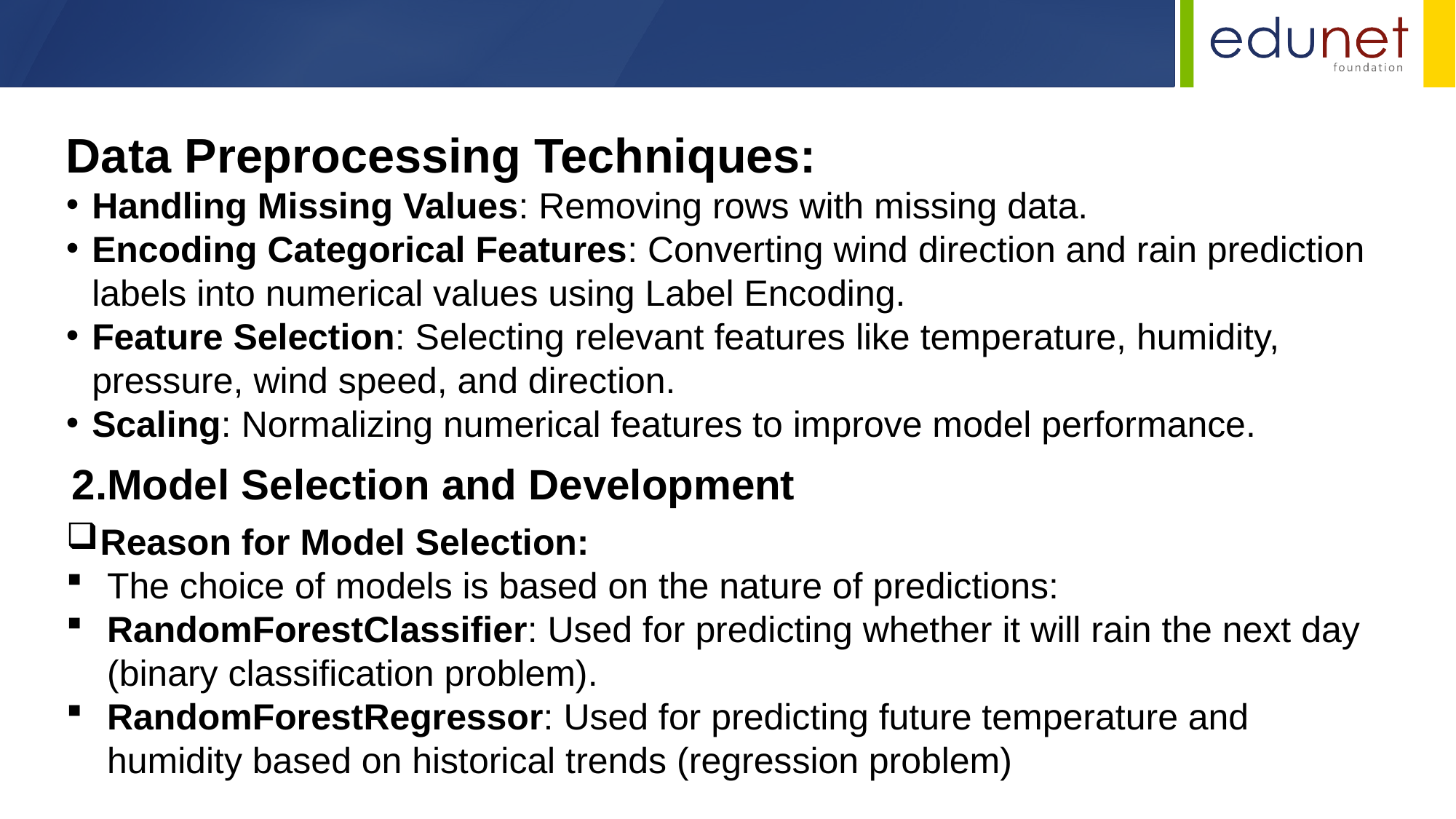

Reason for Model Selection:
The choice of models is based on the nature of predictions:
RandomForestClassifier: Used for predicting whether it will rain the next day (binary classification problem).
RandomForestRegressor: Used for predicting future temperature and humidity based on historical trends (regression problem)

Data Preprocessing Techniques:
Handling Missing Values: Removing rows with missing data.
Encoding Categorical Features: Converting wind direction and rain prediction labels into numerical values using Label Encoding.
Feature Selection: Selecting relevant features like temperature, humidity, pressure, wind speed, and direction.
Scaling: Normalizing numerical features to improve model performance.

2.Model Selection and Development